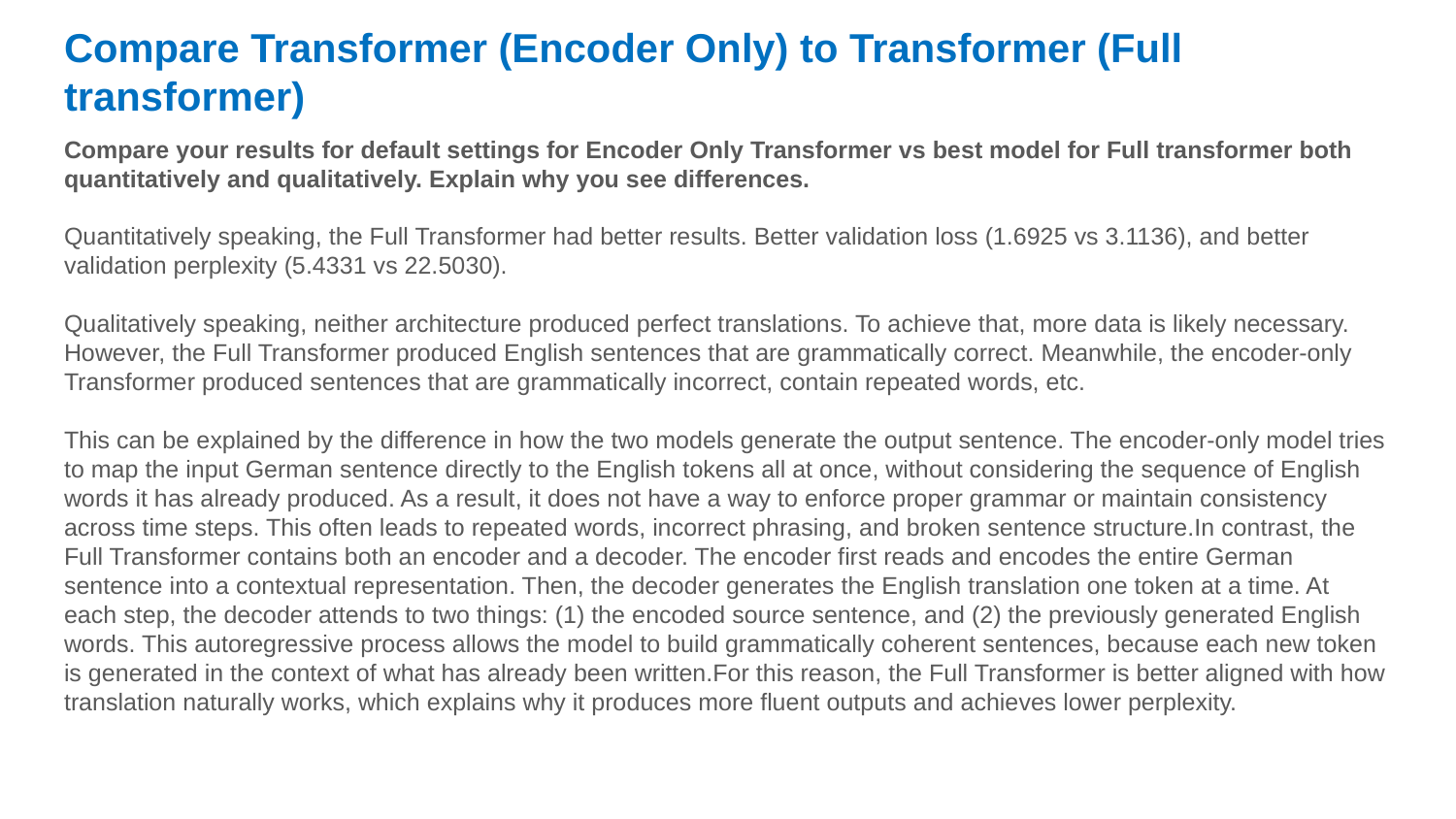

Compare Transformer (Encoder Only) to Transformer (Full transformer)
Compare your results for default settings for Encoder Only Transformer vs best model for Full transformer both quantitatively and qualitatively. Explain why you see differences.

Quantitatively speaking, the Full Transformer had better results. Better validation loss (1.6925 vs 3.1136), and better validation perplexity (5.4331 vs 22.5030).

Qualitatively speaking, neither architecture produced perfect translations. To achieve that, more data is likely necessary. However, the Full Transformer produced English sentences that are grammatically correct. Meanwhile, the encoder-only Transformer produced sentences that are grammatically incorrect, contain repeated words, etc.

This can be explained by the difference in how the two models generate the output sentence. The encoder-only model tries to map the input German sentence directly to the English tokens all at once, without considering the sequence of English words it has already produced. As a result, it does not have a way to enforce proper grammar or maintain consistency across time steps. This often leads to repeated words, incorrect phrasing, and broken sentence structure.In contrast, the Full Transformer contains both an encoder and a decoder. The encoder first reads and encodes the entire German sentence into a contextual representation. Then, the decoder generates the English translation one token at a time. At each step, the decoder attends to two things: (1) the encoded source sentence, and (2) the previously generated English words. This autoregressive process allows the model to build grammatically coherent sentences, because each new token is generated in the context of what has already been written.For this reason, the Full Transformer is better aligned with how translation naturally works, which explains why it produces more fluent outputs and achieves lower perplexity.